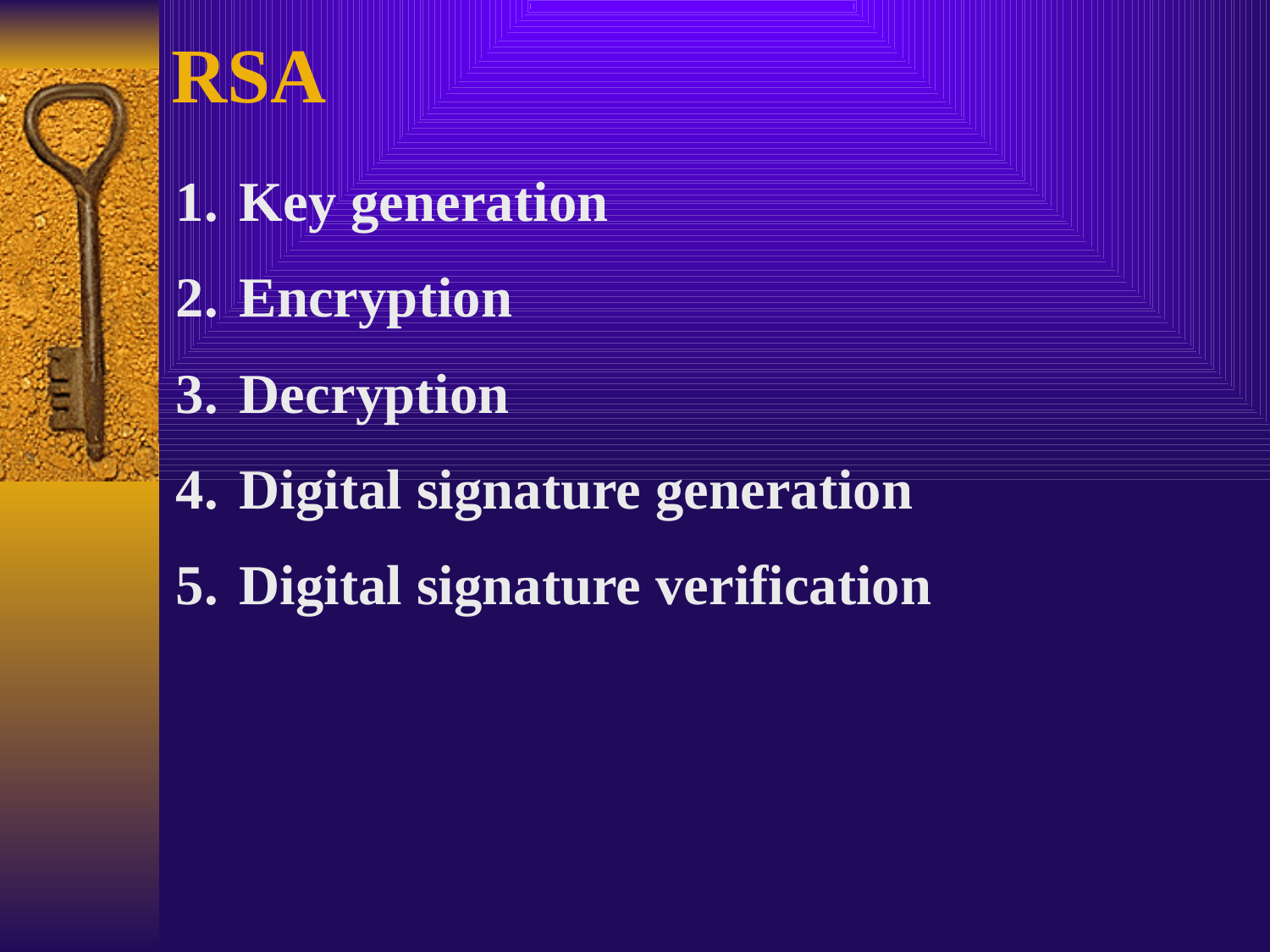

RSA
Key generation
Encryption
Decryption
Digital signature generation
Digital signature verification